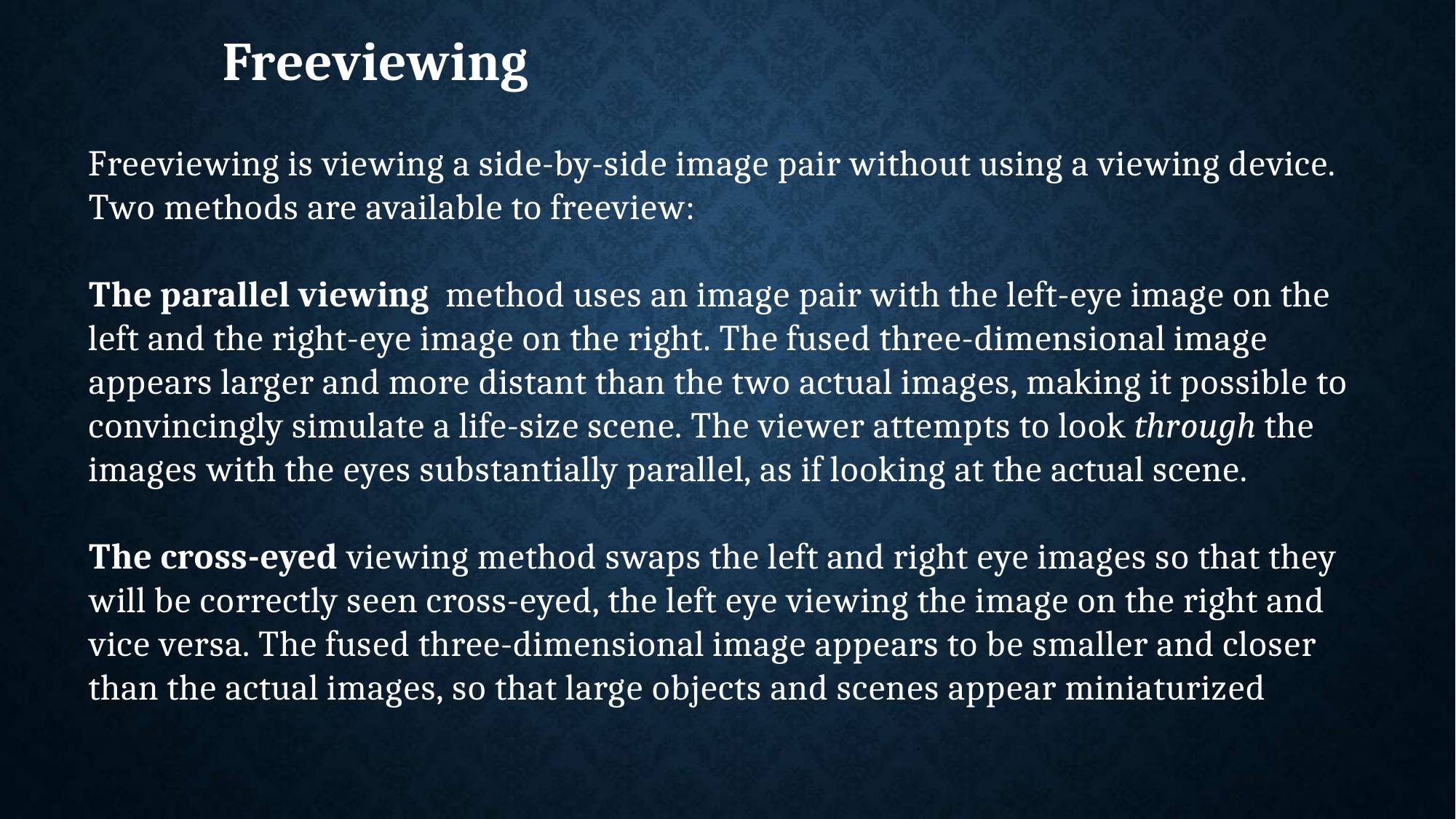

# Freeviewing
Freeviewing is viewing a side-by-side image pair without using a viewing device. Two methods are available to freeview:

The parallel viewing  method uses an image pair with the left-eye image on the left and the right-eye image on the right. The fused three-dimensional image appears larger and more distant than the two actual images, making it possible to convincingly simulate a life-size scene. The viewer attempts to look through the images with the eyes substantially parallel, as if looking at the actual scene.

The cross-eyed viewing method swaps the left and right eye images so that they will be correctly seen cross-eyed, the left eye viewing the image on the right and vice versa. The fused three-dimensional image appears to be smaller and closer than the actual images, so that large objects and scenes appear miniaturized